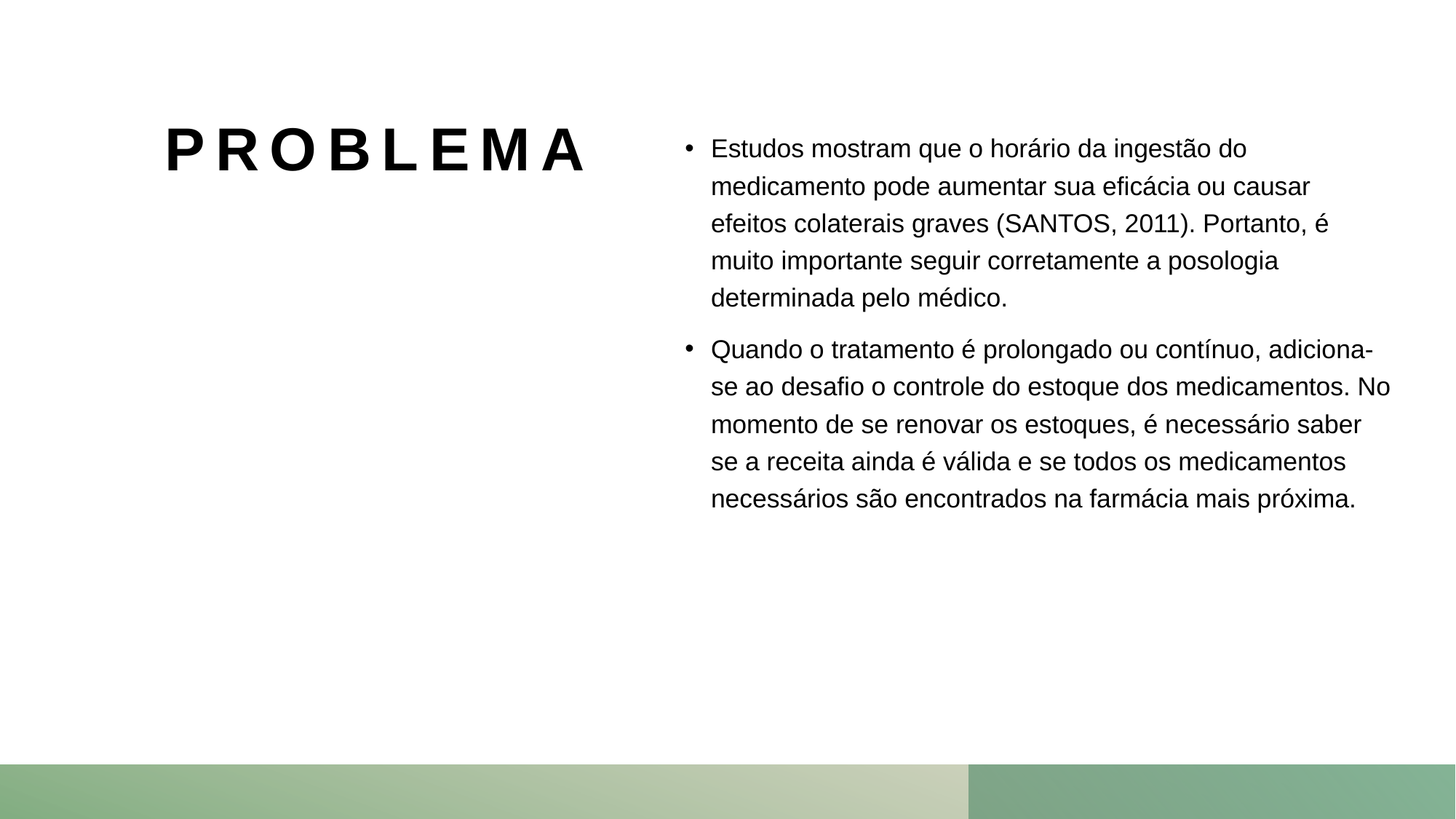

# Problema
Estudos mostram que o horário da ingestão do medicamento pode aumentar sua eficácia ou causar efeitos colaterais graves (SANTOS, 2011). Portanto, é muito importante seguir corretamente a posologia determinada pelo médico.
Quando o tratamento é prolongado ou contínuo, adiciona-se ao desafio o controle do estoque dos medicamentos. No momento de se renovar os estoques, é necessário saber se a receita ainda é válida e se todos os medicamentos necessários são encontrados na farmácia mais próxima.